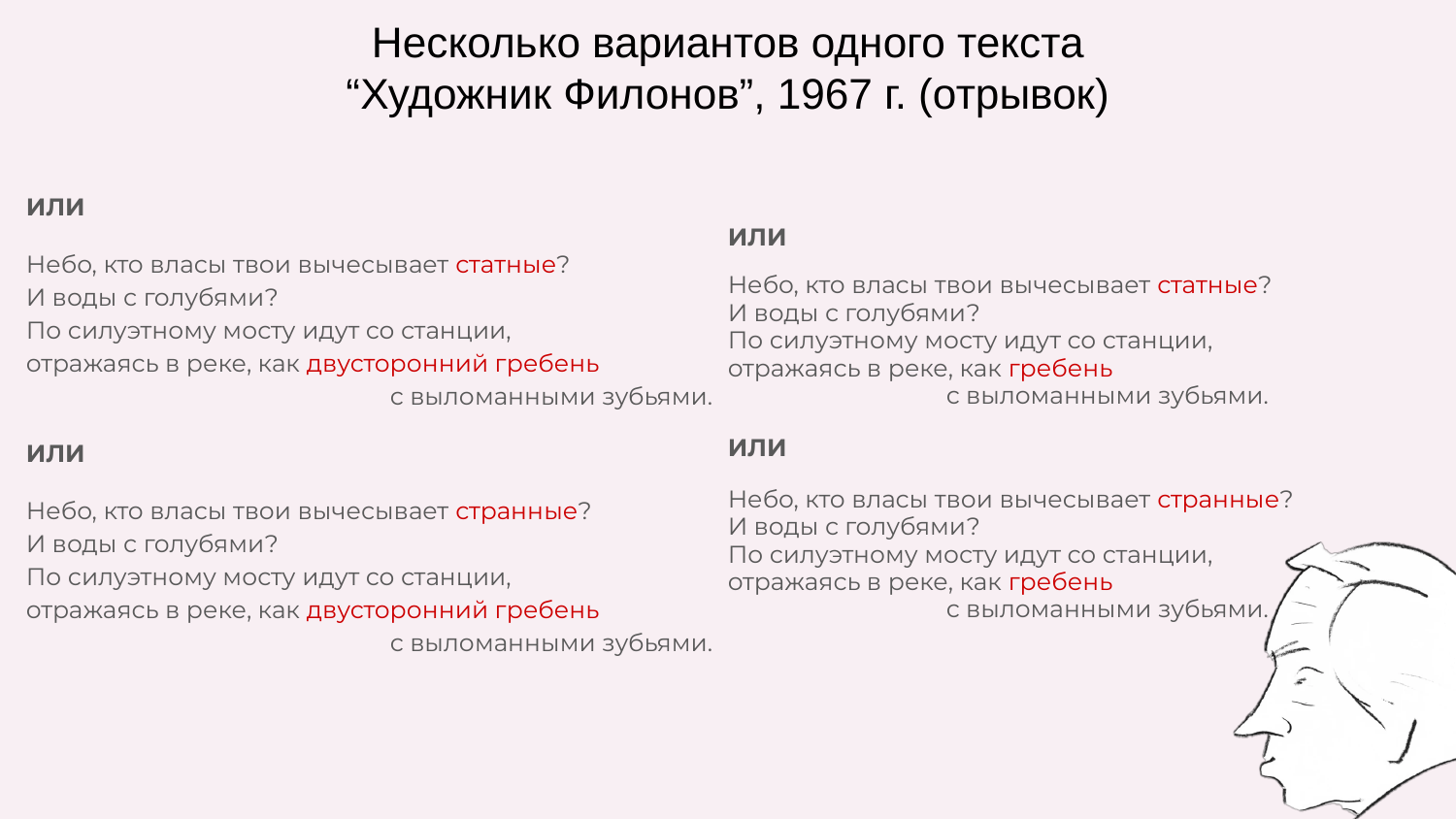

# Несколько вариантов одного текста
“Художник Филонов”, 1967 г. (отрывок)
ИЛИ
Небо, кто власы твои вычесывает статные?
И воды с голубями?
По силуэтному мосту идут со станции,
отражаясь в реке, как двусторонний гребень
с выломанными зубьями.
ИЛИ
Небо, кто власы твои вычесывает странные?
И воды с голубями?
По силуэтному мосту идут со станции,
отражаясь в реке, как двусторонний гребень
с выломанными зубьями.

ИЛИ
Небо, кто власы твои вычесывает статные?
И воды с голубями?
По силуэтному мосту идут со станции,
отражаясь в реке, как гребень
с выломанными зубьями.
ИЛИ
Небо, кто власы твои вычесывает странные?
И воды с голубями?
По силуэтному мосту идут со станции,
отражаясь в реке, как гребень
с выломанными зубьями.